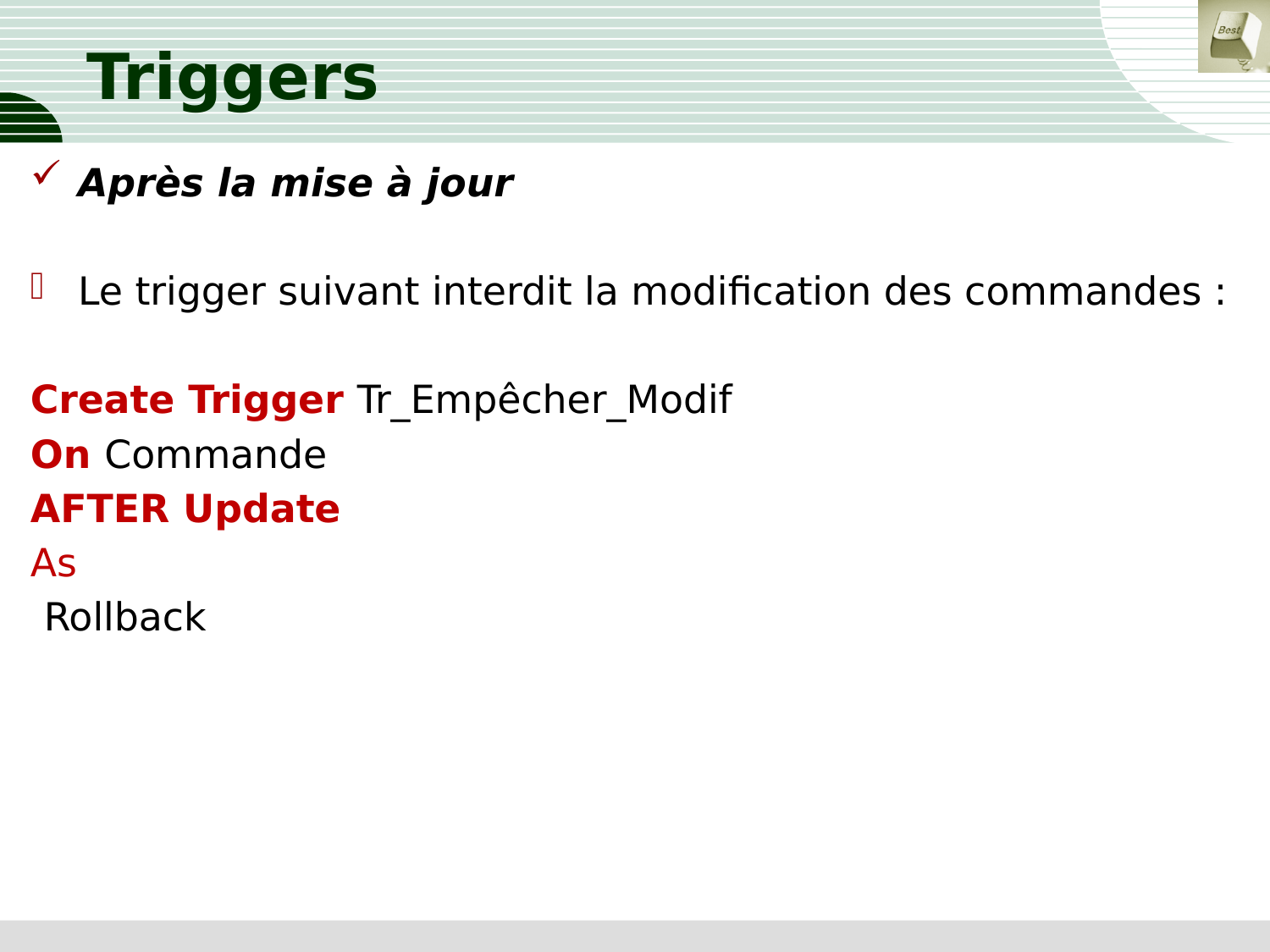

# Triggers
Après la mise à jour

Le trigger suivant interdit la modification des commandes :

Create Trigger Tr_Empêcher_Modif
On Commande
AFTER Update
As
 Rollback